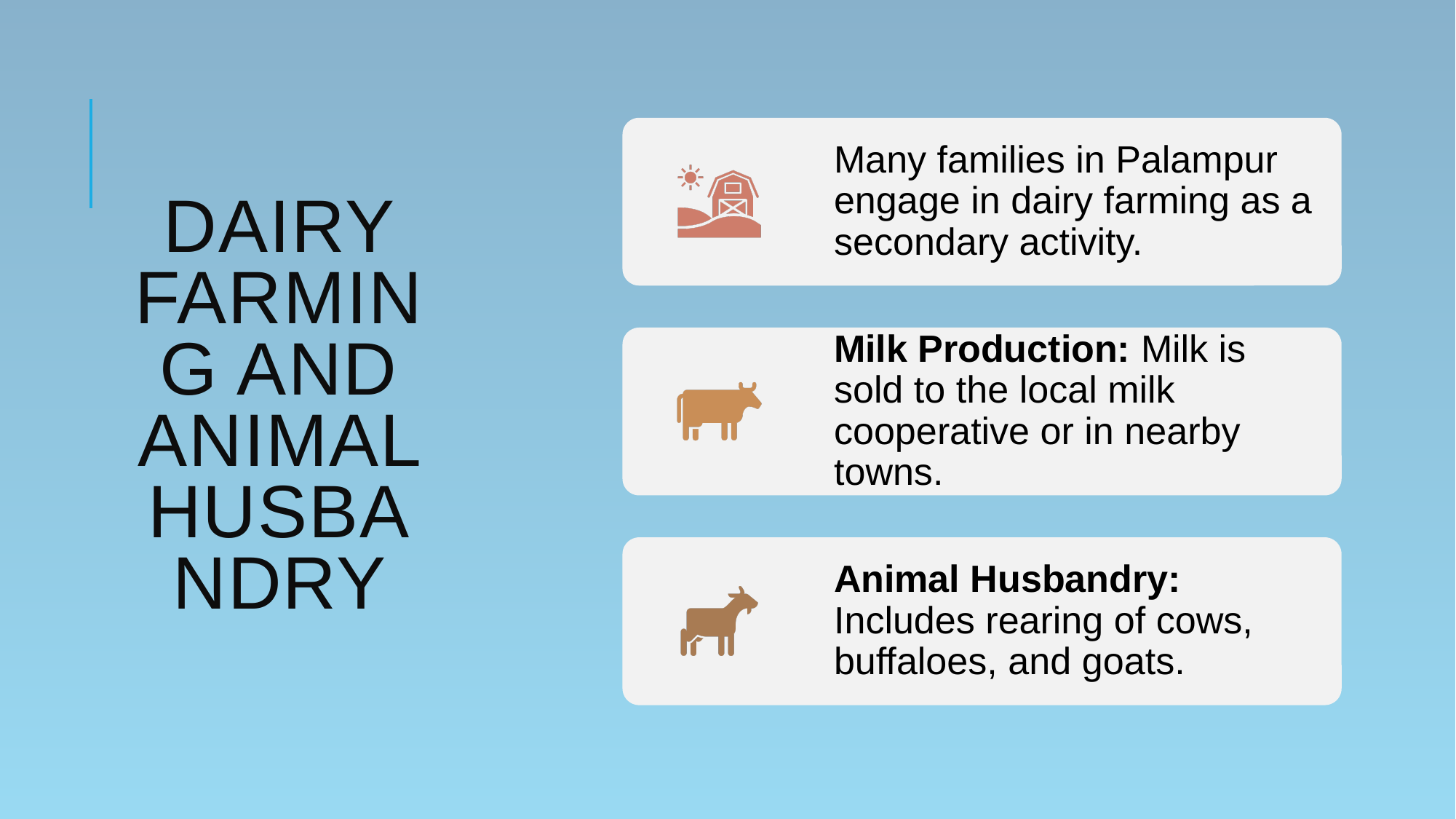

Many families in Palampur engage in dairy farming as a secondary activity.
Milk Production: Milk is sold to the local milk cooperative or in nearby towns.
Animal Husbandry: Includes rearing of cows, buffaloes, and goats.
# Dairy Farming and Animal Husbandry